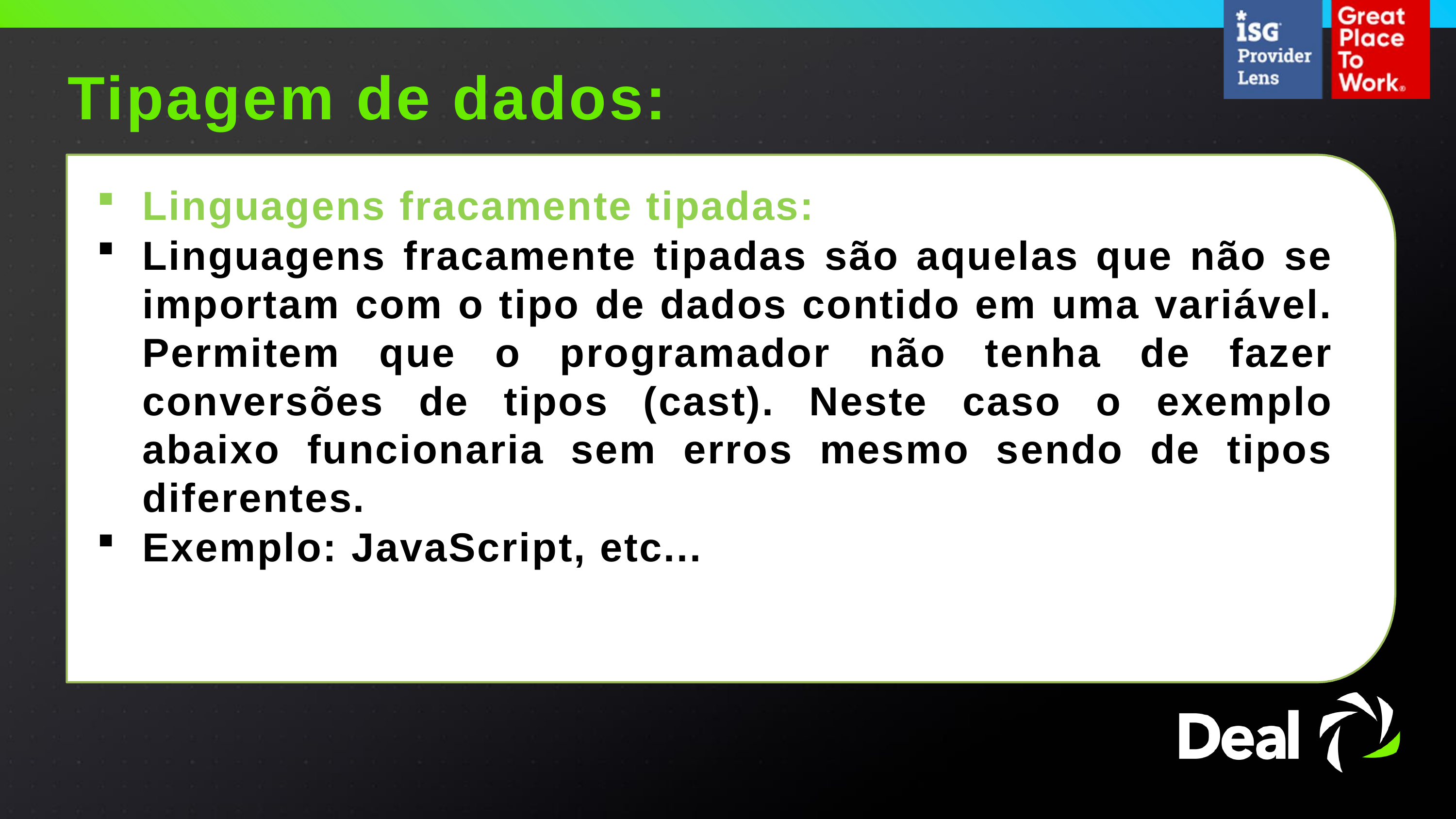

Tipagem de dados:

Linguagens fracamente tipadas:
Linguagens fracamente tipadas são aquelas que não se importam com o tipo de dados contido em uma variável. Permitem que o programador não tenha de fazer conversões de tipos (cast). Neste caso o exemplo abaixo funcionaria sem erros mesmo sendo de tipos diferentes.
Exemplo: JavaScript, etc...